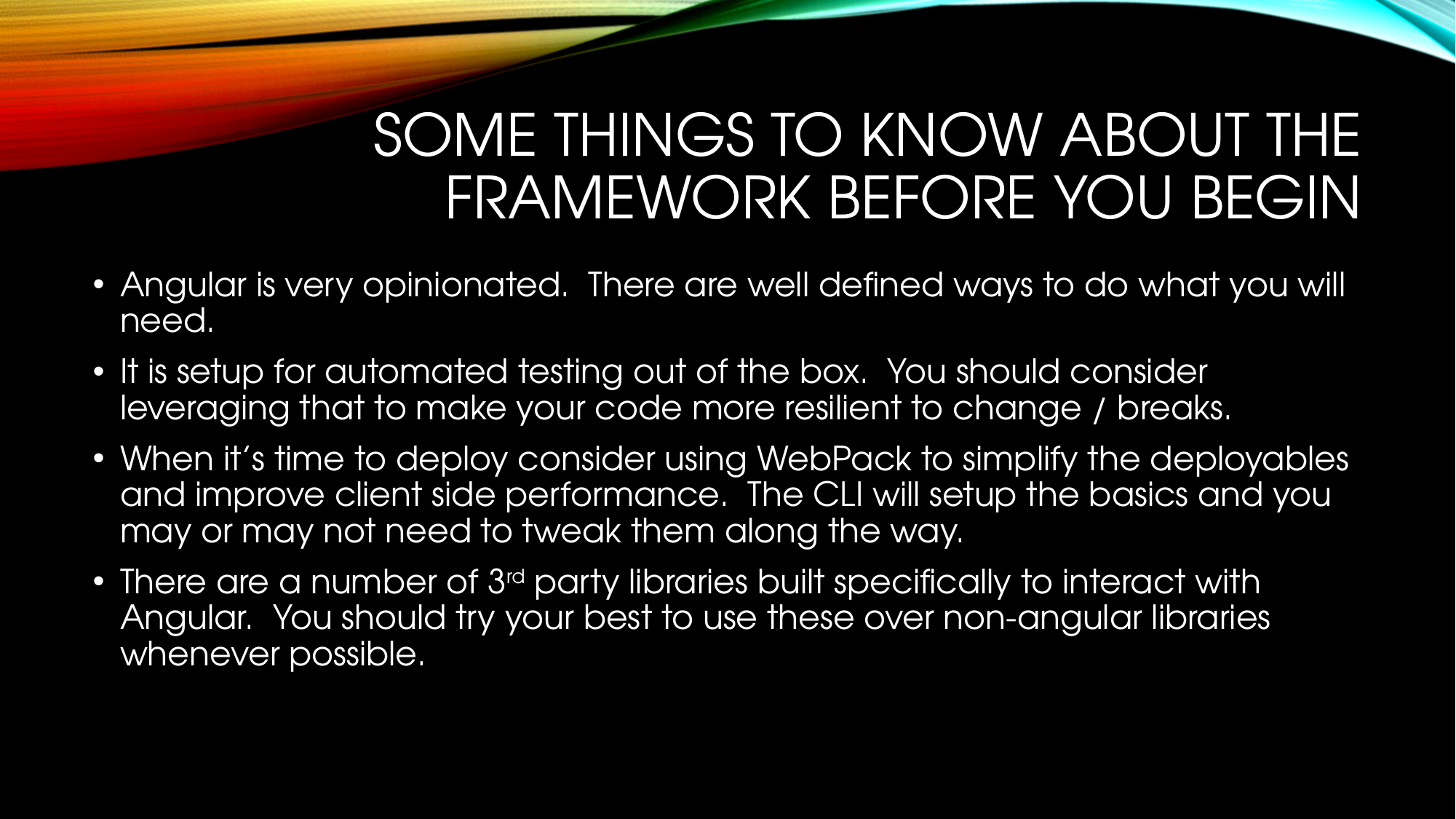

# Some things to know about the framework before you begin
Angular is very opinionated.  There are well defined ways to do what you will need.
It is setup for automated testing out of the box.  You should consider leveraging that to make your code more resilient to change / breaks.
When it’s time to deploy consider using WebPack to simplify the deployables and improve client side performance.  The CLI will setup the basics and you may or may not need to tweak them along the way.
There are a number of 3rd party libraries built specifically to interact with Angular.  You should try your best to use these over non-angular libraries whenever possible.